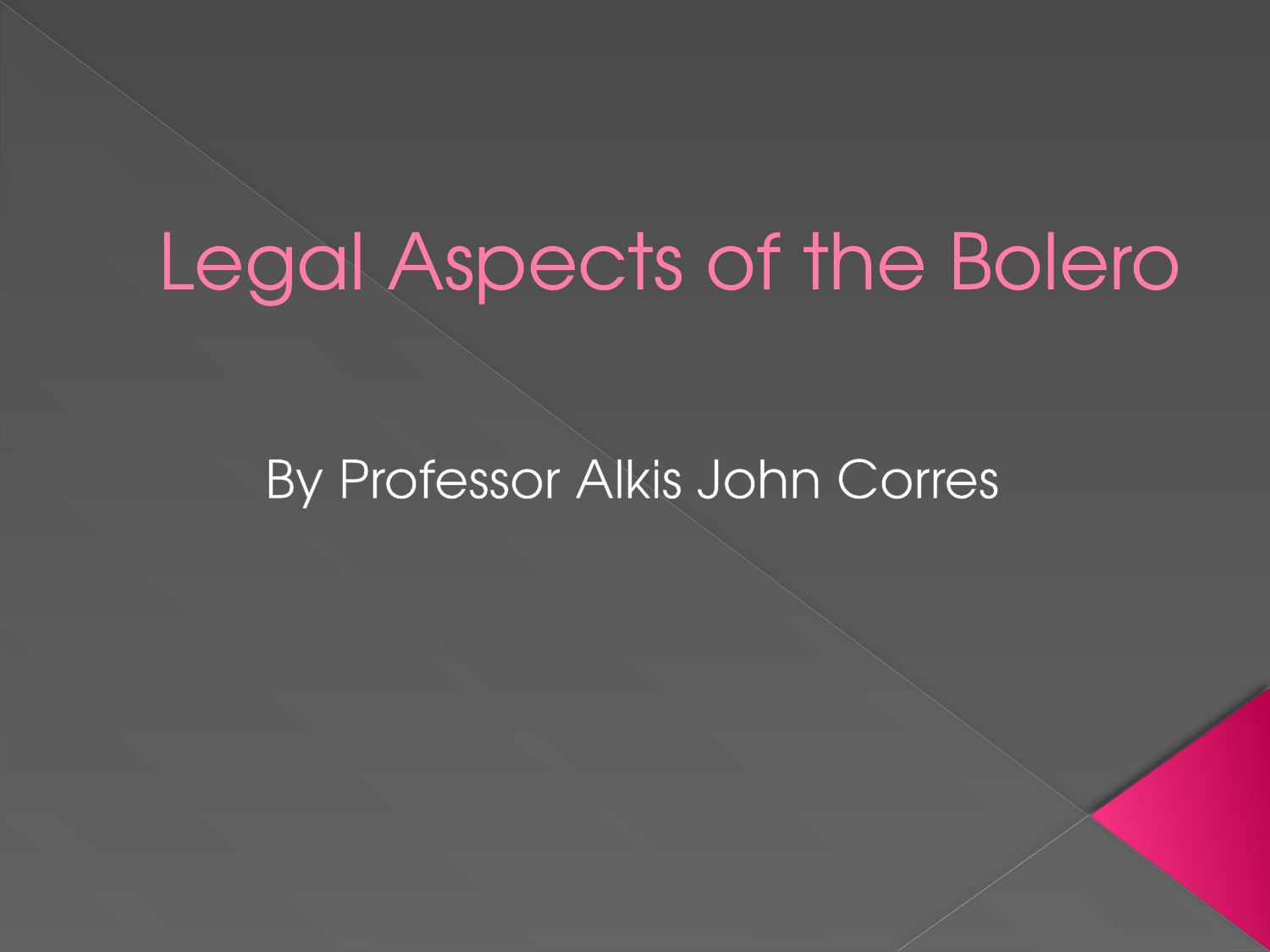

# Legal Aspects of the Bolero

By Professor Alkis John Corres